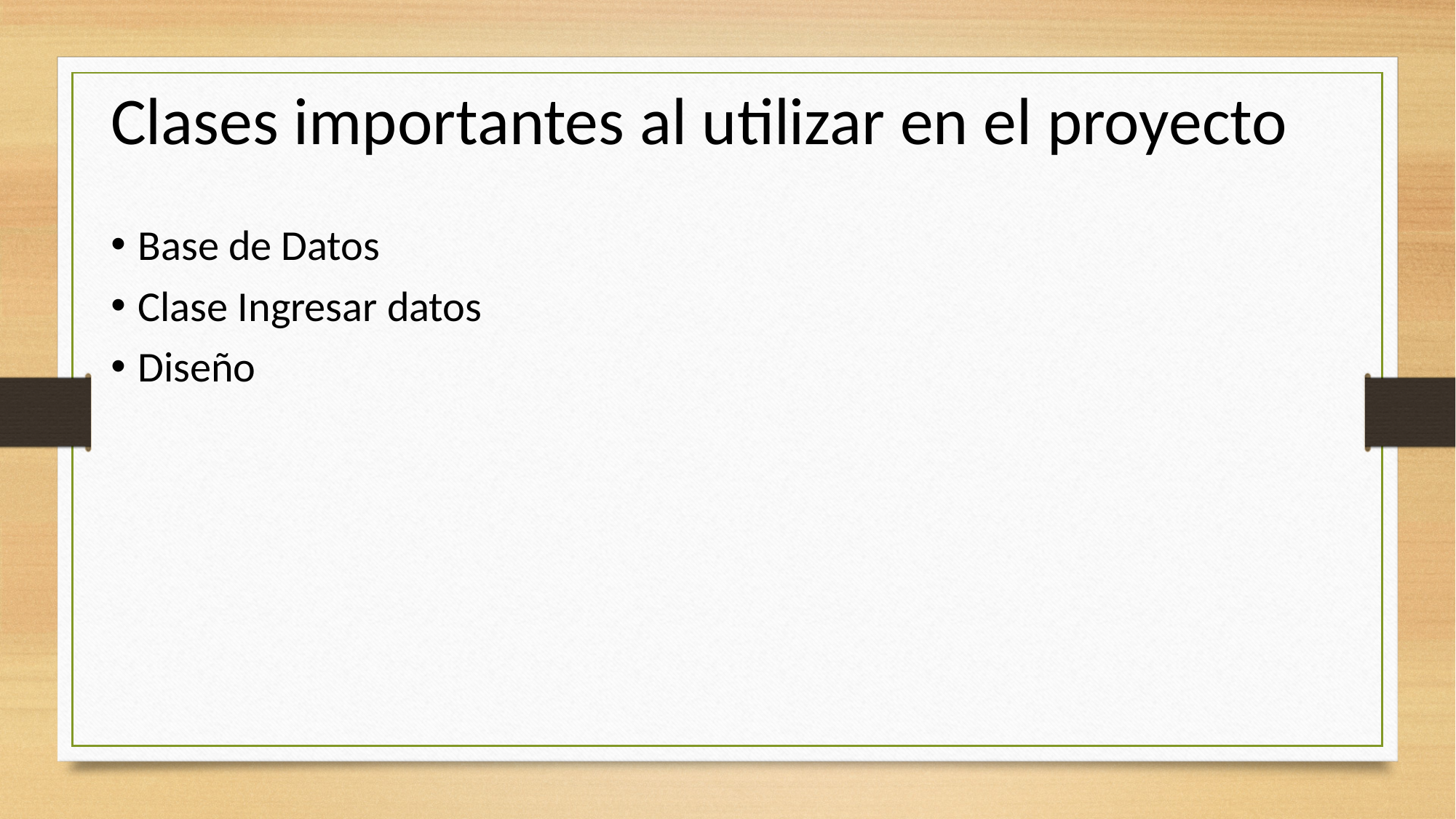

Clases importantes al utilizar en el proyecto
Base de Datos
Clase Ingresar datos
Diseño